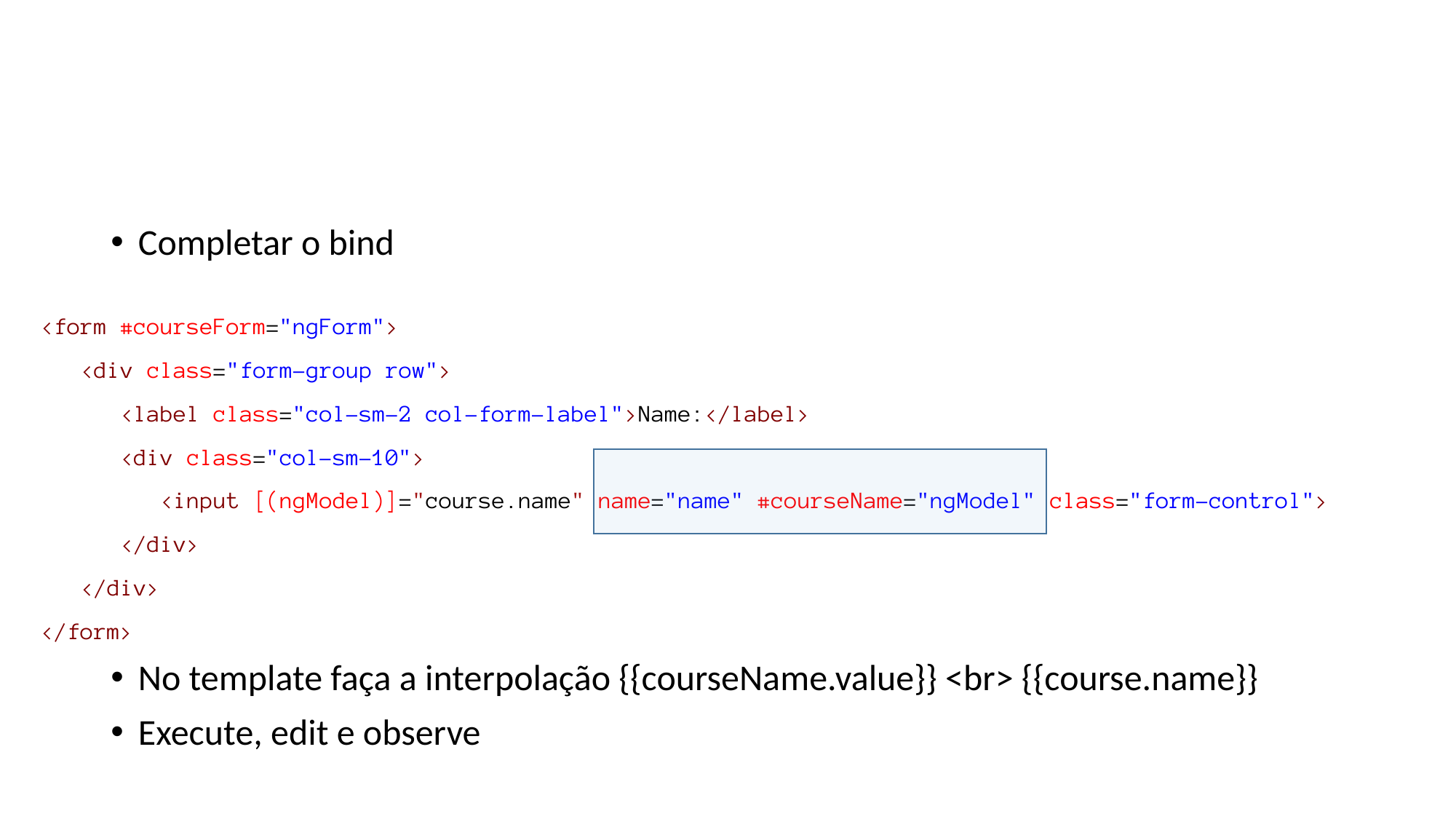

#
Completar o bind

No template faça a interpolação {{courseName.value}} <br> {{course.name}}
Execute, edit e observe

<form #courseForm="ngForm">
   <div class="form-group row">
      <label class="col-sm-2 col-form-label">Name:</label>
      <div class="col-sm-10">
         <input [(ngModel)]="course.name" name="name" #courseName="ngModel" class="form-control">
      </div>
   </div>
</form>